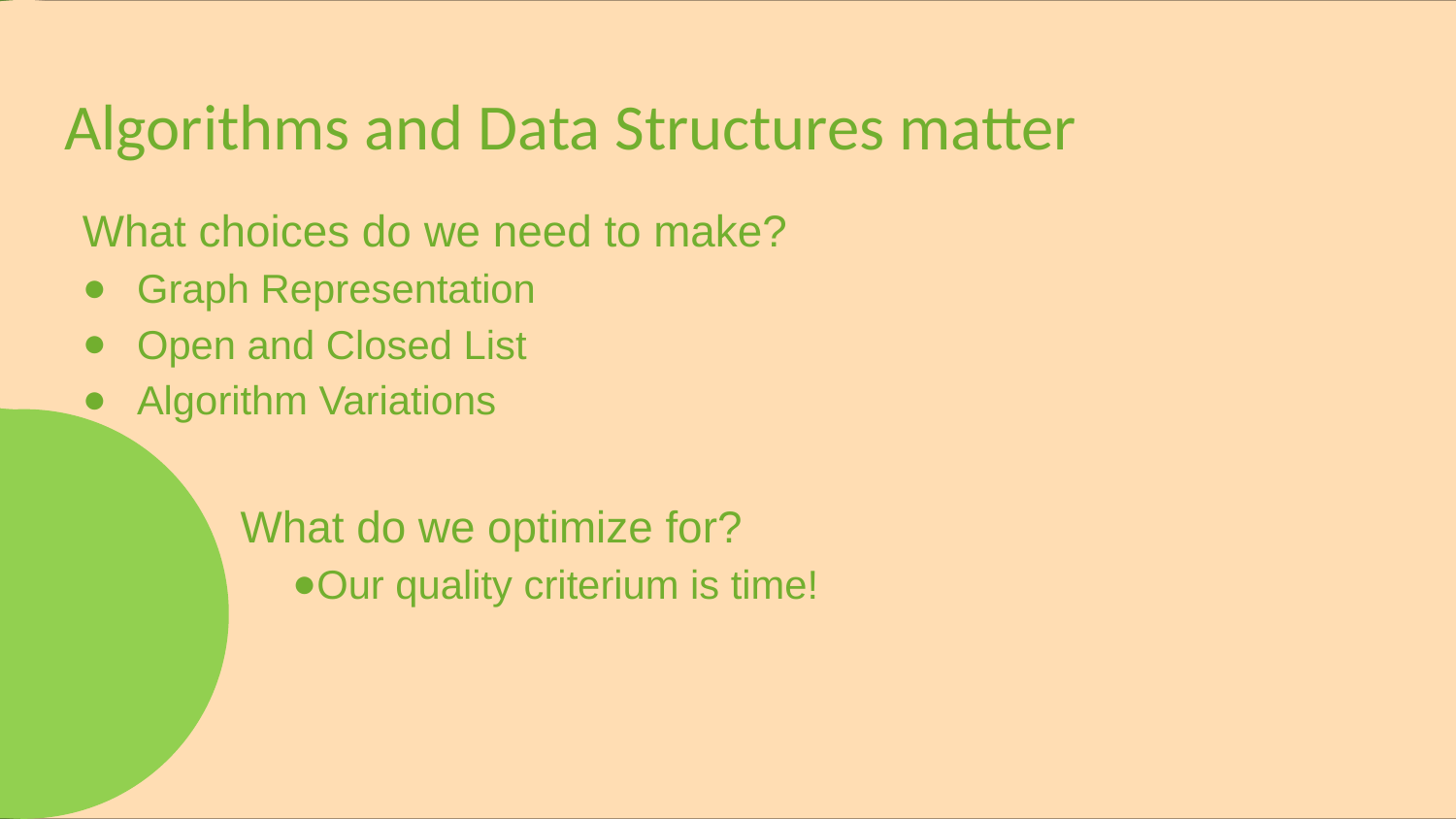

# Algorithms and Data Structures matter
What choices do we need to make?
Graph Representation
Open and Closed List
Algorithm Variations

	 What do we optimize for?
Our quality criterium is time!